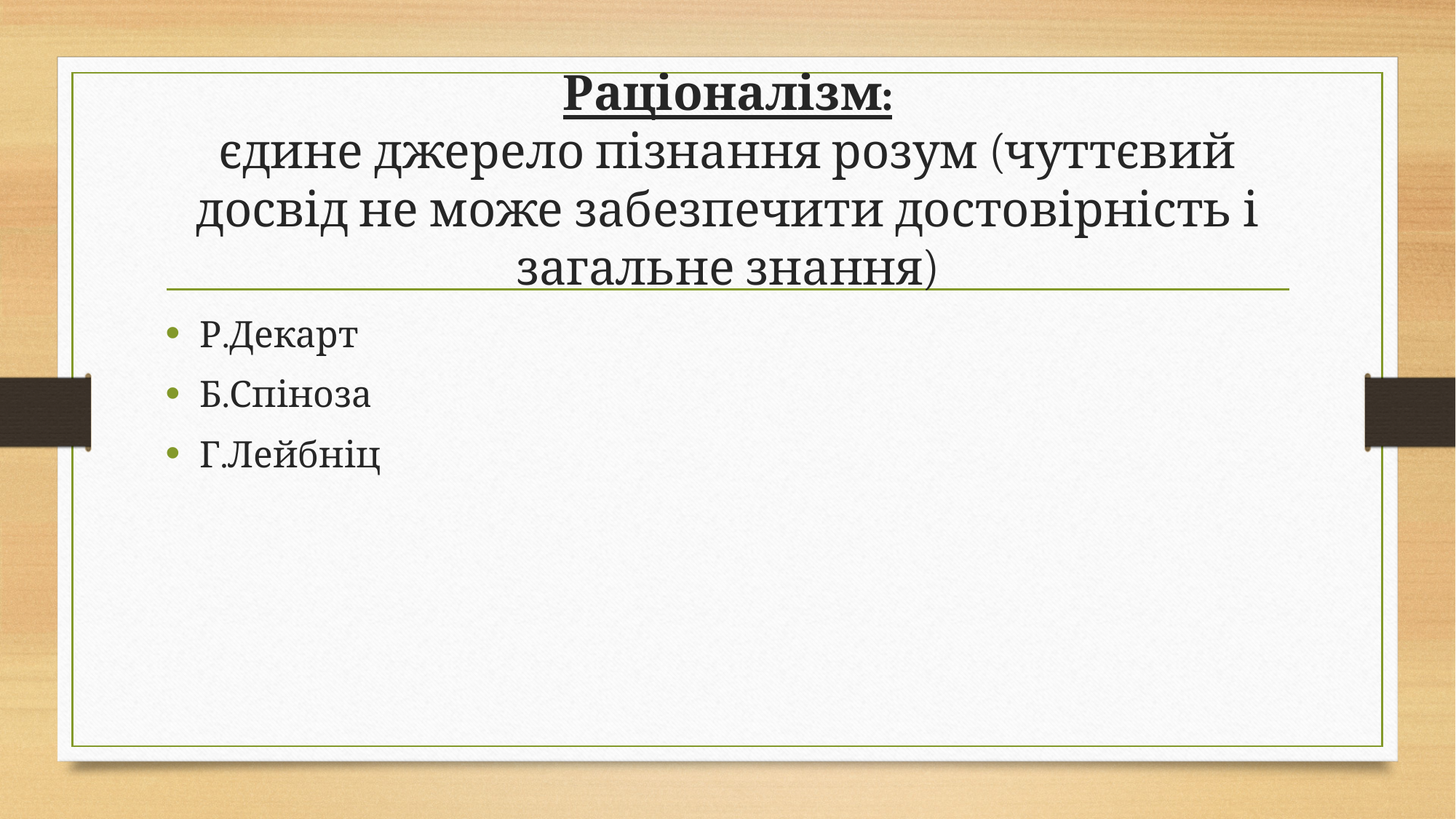

# Раціоналізм: єдине джерело пізнання розум (чуттєвий досвід не може забезпечити достовірність і загальне знання)
Р.Декарт
Б.Спіноза
Г.Лейбніц